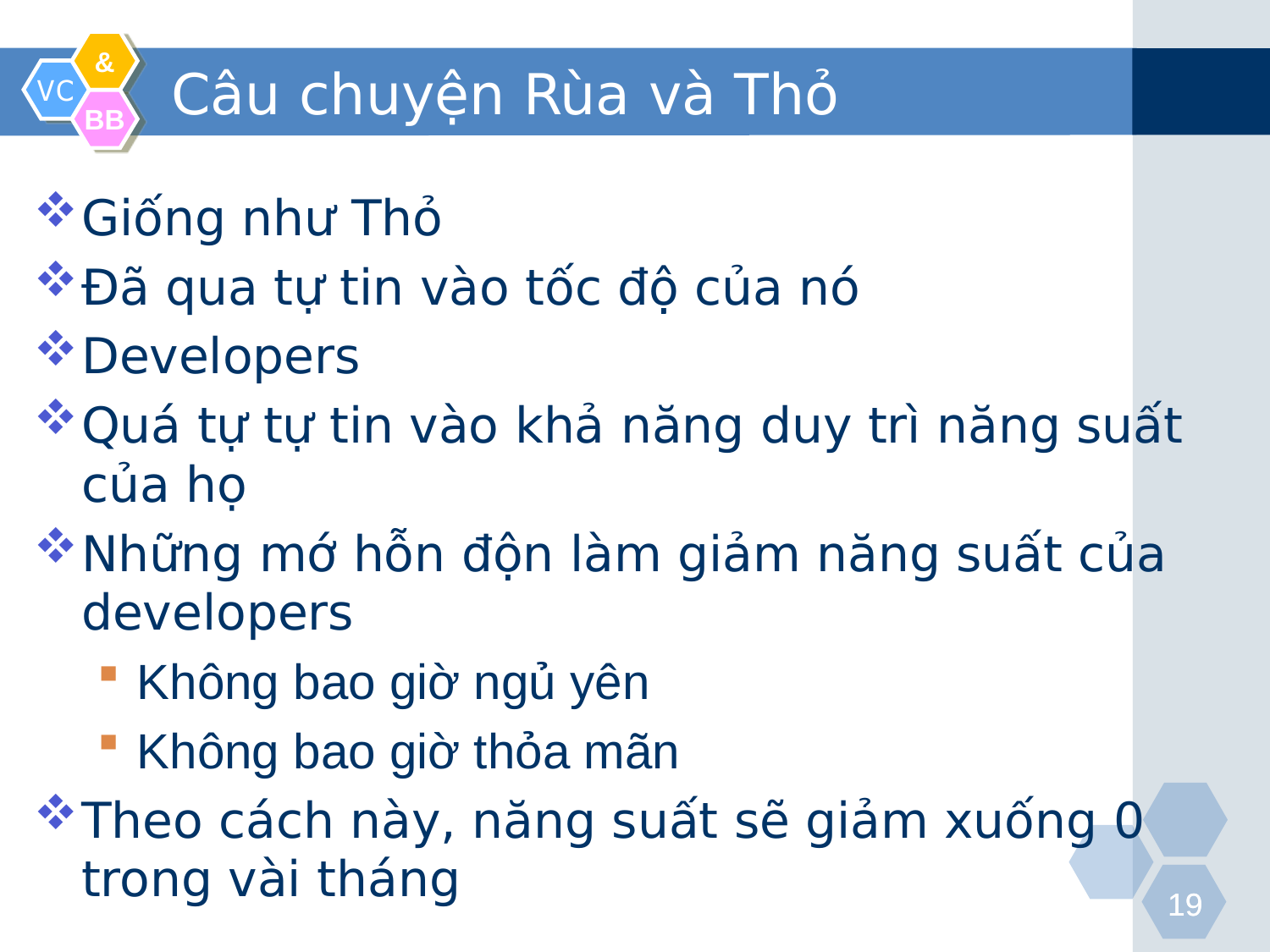

# Câu chuyện Rùa và Thỏ
Giống như Thỏ
Đã qua tự tin vào tốc độ của nó
Developers
Quá tự tự tin vào khả năng duy trì năng suất của họ
Những mớ hỗn độn làm giảm năng suất của developers
Không bao giờ ngủ yên
Không bao giờ thỏa mãn
Theo cách này, năng suất sẽ giảm xuống 0 trong vài tháng